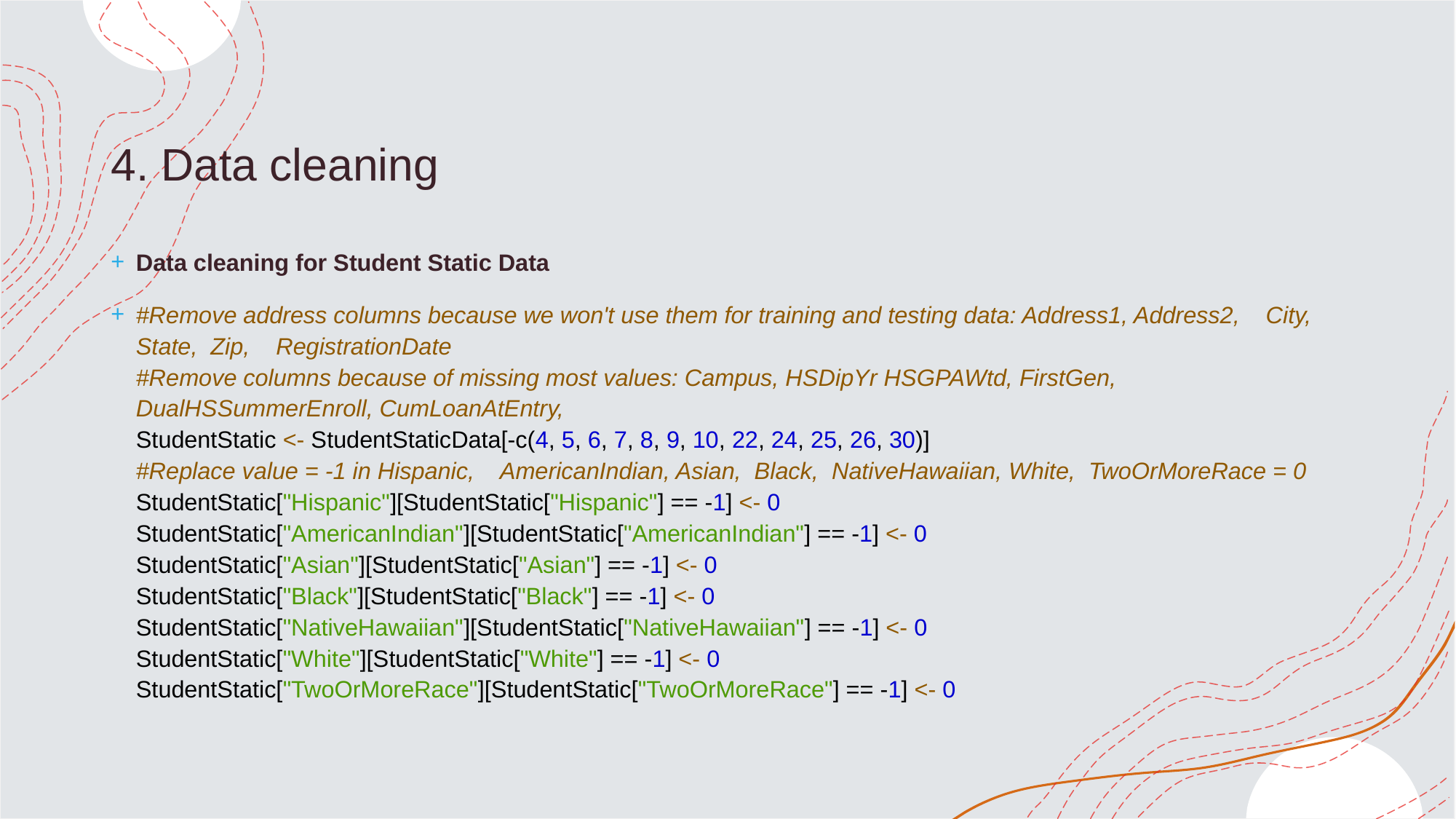

# 4. Data cleaning
Data cleaning for Student Static Data
#Remove address columns because we won't use them for training and testing data: Address1, Address2,    City,   State,  Zip,    RegistrationDate
#Remove columns because of missing most values: Campus, HSDipYr HSGPAWtd, FirstGen, DualHSSummerEnroll, CumLoanAtEntry,
StudentStatic <- StudentStaticData[-c(4, 5, 6, 7, 8, 9, 10, 22, 24, 25, 26, 30)]
#Replace value = -1 in Hispanic,    AmericanIndian, Asian,  Black,  NativeHawaiian, White,  TwoOrMoreRace = 0
StudentStatic["Hispanic"][StudentStatic["Hispanic"] == -1] <- 0
StudentStatic["AmericanIndian"][StudentStatic["AmericanIndian"] == -1] <- 0
StudentStatic["Asian"][StudentStatic["Asian"] == -1] <- 0
StudentStatic["Black"][StudentStatic["Black"] == -1] <- 0
StudentStatic["NativeHawaiian"][StudentStatic["NativeHawaiian"] == -1] <- 0
StudentStatic["White"][StudentStatic["White"] == -1] <- 0
StudentStatic["TwoOrMoreRace"][StudentStatic["TwoOrMoreRace"] == -1] <- 0